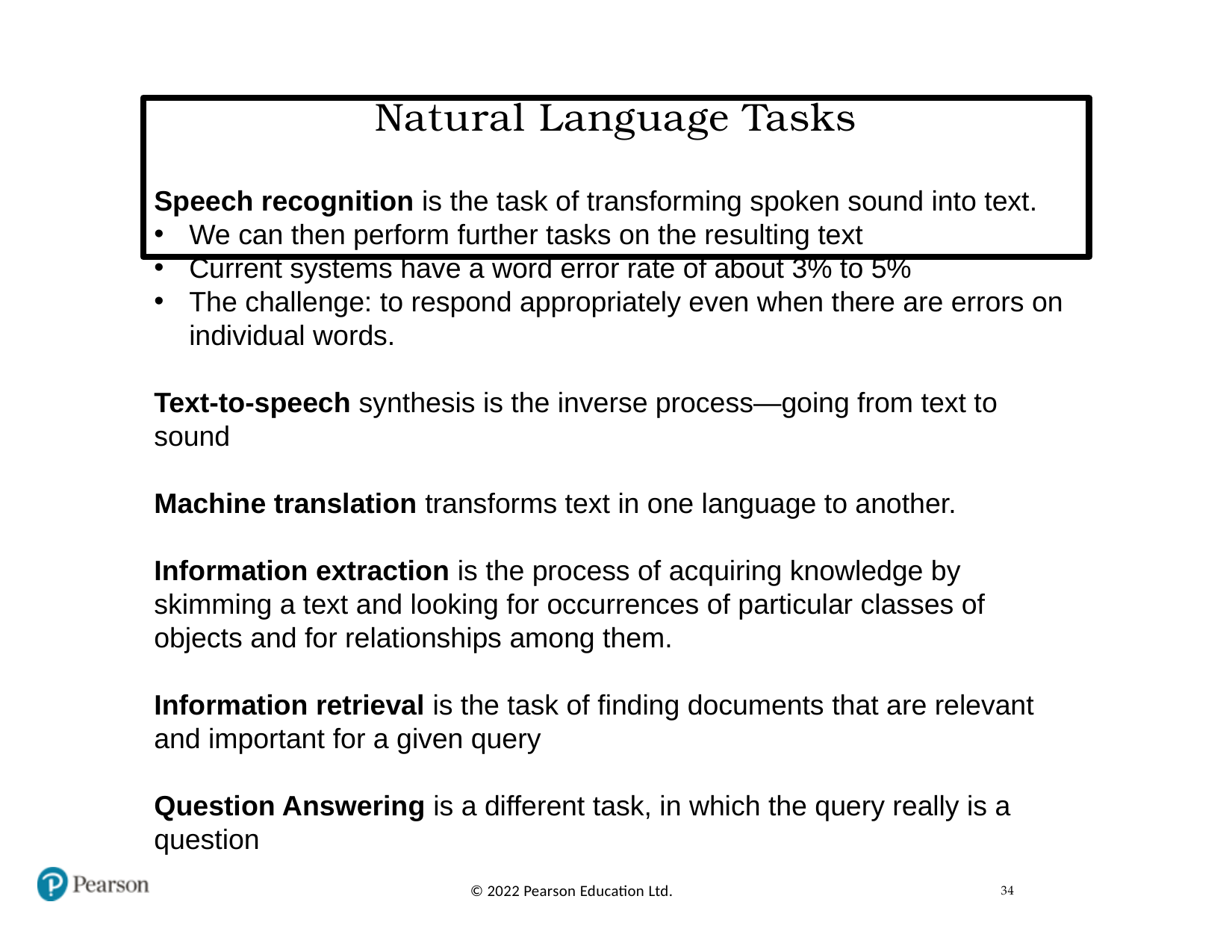

# Natural Language Tasks
Speech recognition is the task of transforming spoken sound into text.
We can then perform further tasks on the resulting text
Current systems have a word error rate of about 3% to 5%
The challenge: to respond appropriately even when there are errors on individual words.

Text-to-speech synthesis is the inverse process—going from text to sound

Machine translation transforms text in one language to another.

Information extraction is the process of acquiring knowledge by skimming a text and looking for occurrences of particular classes of objects and for relationships among them.

Information retrieval is the task of finding documents that are relevant and important for a given query

Question Answering is a different task, in which the query really is a question
34